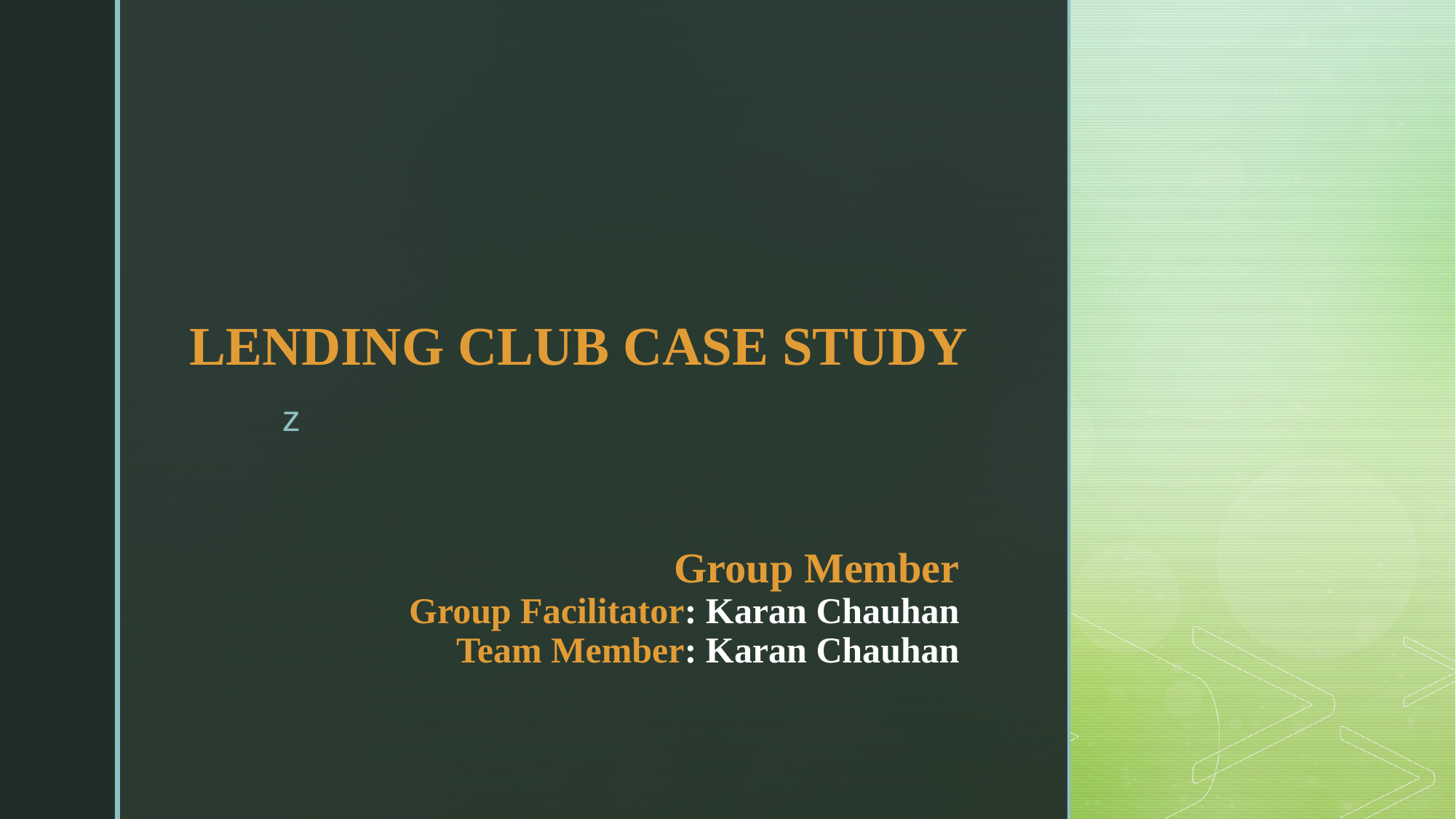

LENDING CLUB CASE STUDY
# Group Member Group Facilitator: Karan Chauhan Team Member: Karan Chauhan